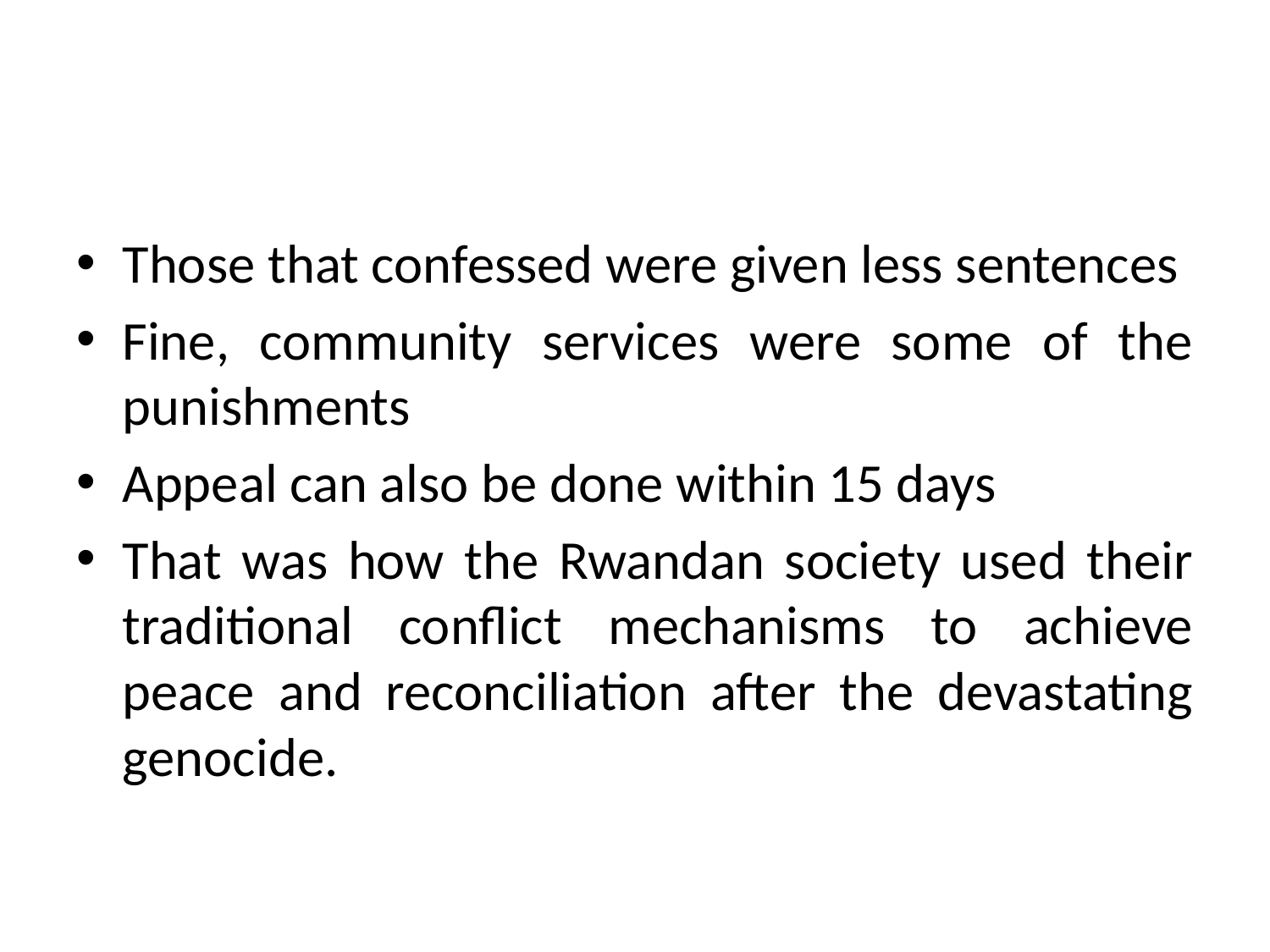

#
Those that confessed were given less sentences
Fine, community services were some of the punishments
Appeal can also be done within 15 days
That was how the Rwandan society used their traditional conflict mechanisms to achieve peace and reconciliation after the devastating genocide.